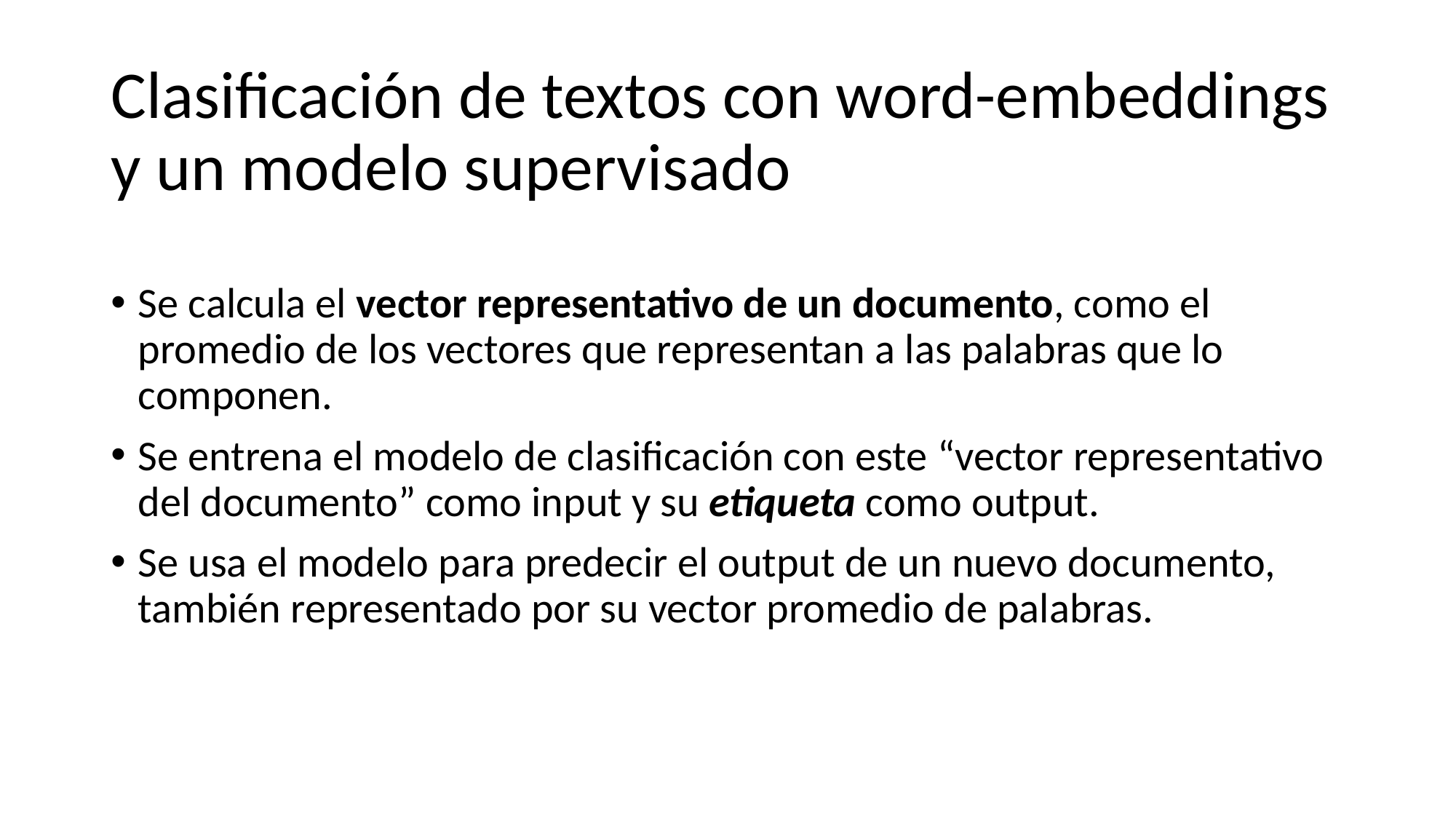

# Clasificación de textos con word-embeddings y un modelo supervisado
Se calcula el vector representativo de un documento, como el promedio de los vectores que representan a las palabras que lo componen.
Se entrena el modelo de clasificación con este “vector representativo del documento” como input y su etiqueta como output.
Se usa el modelo para predecir el output de un nuevo documento, también representado por su vector promedio de palabras.